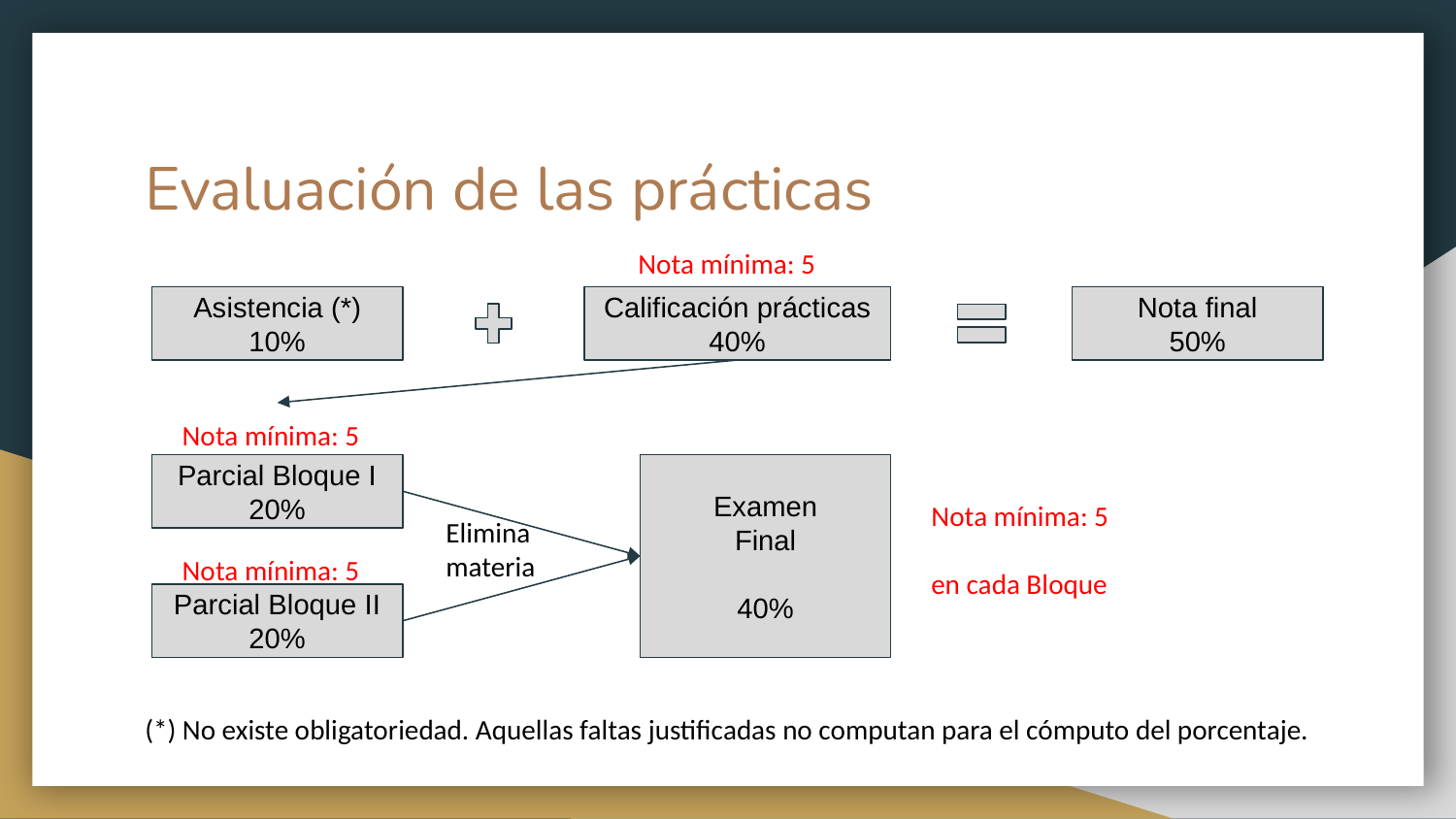

# Evaluación de las prácticas
Nota mínima: 5
Asistencia (*)
10%
Calificación prácticas
40%
Nota final
50%

Nota mínima: 5
Parcial Bloque I
20%
Examen
Final

40%
Nota mínima: 5

en cada Bloque
Elimina
materia
Nota mínima: 5
Parcial Bloque II
20%
(*) No existe obligatoriedad. Aquellas faltas justificadas no computan para el cómputo del porcentaje.